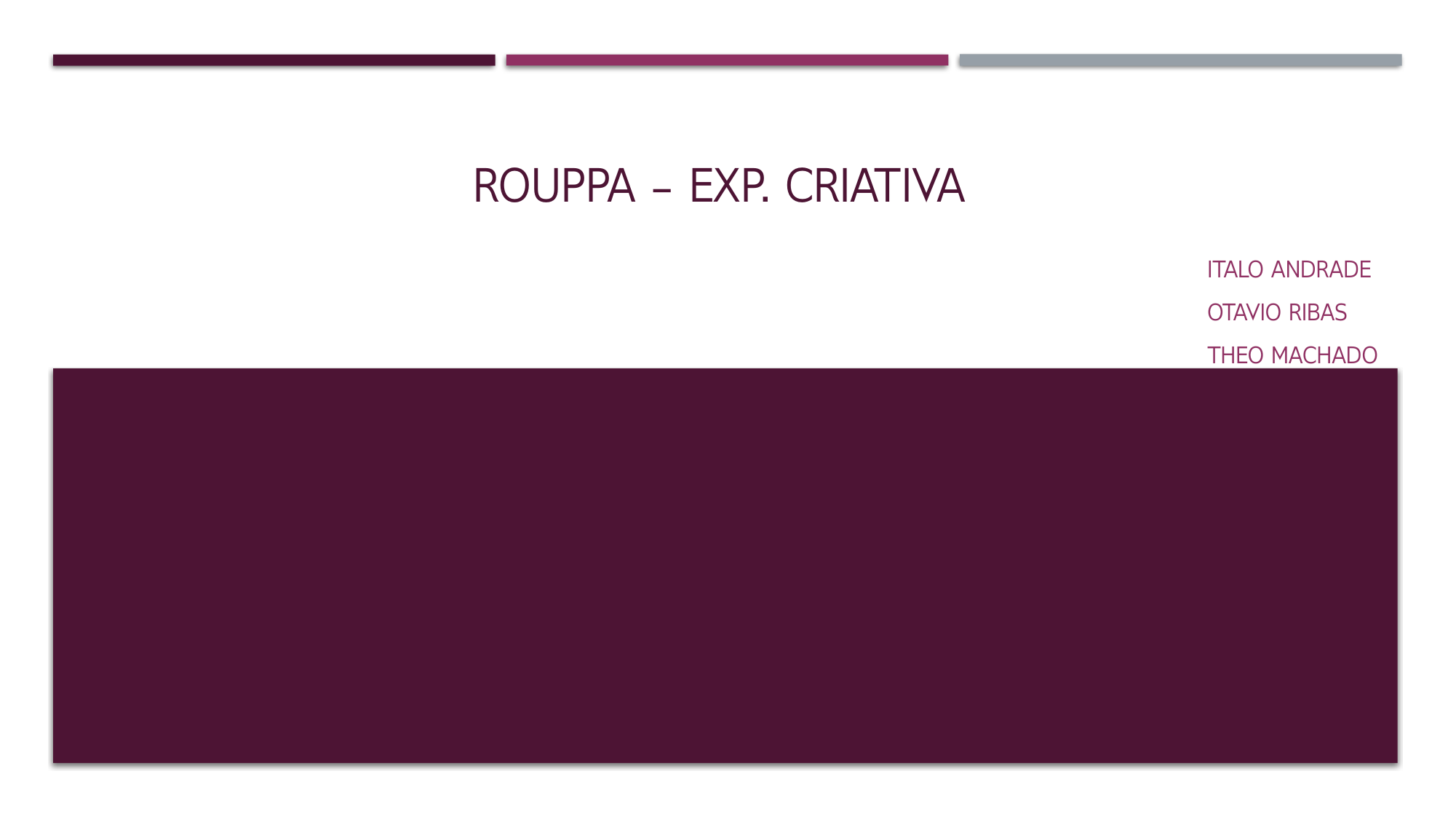

# ROUPPA – EXP. CRIATIVA
Italo ANDRADE
OTAVIO RIBAS
THEO MACHADO